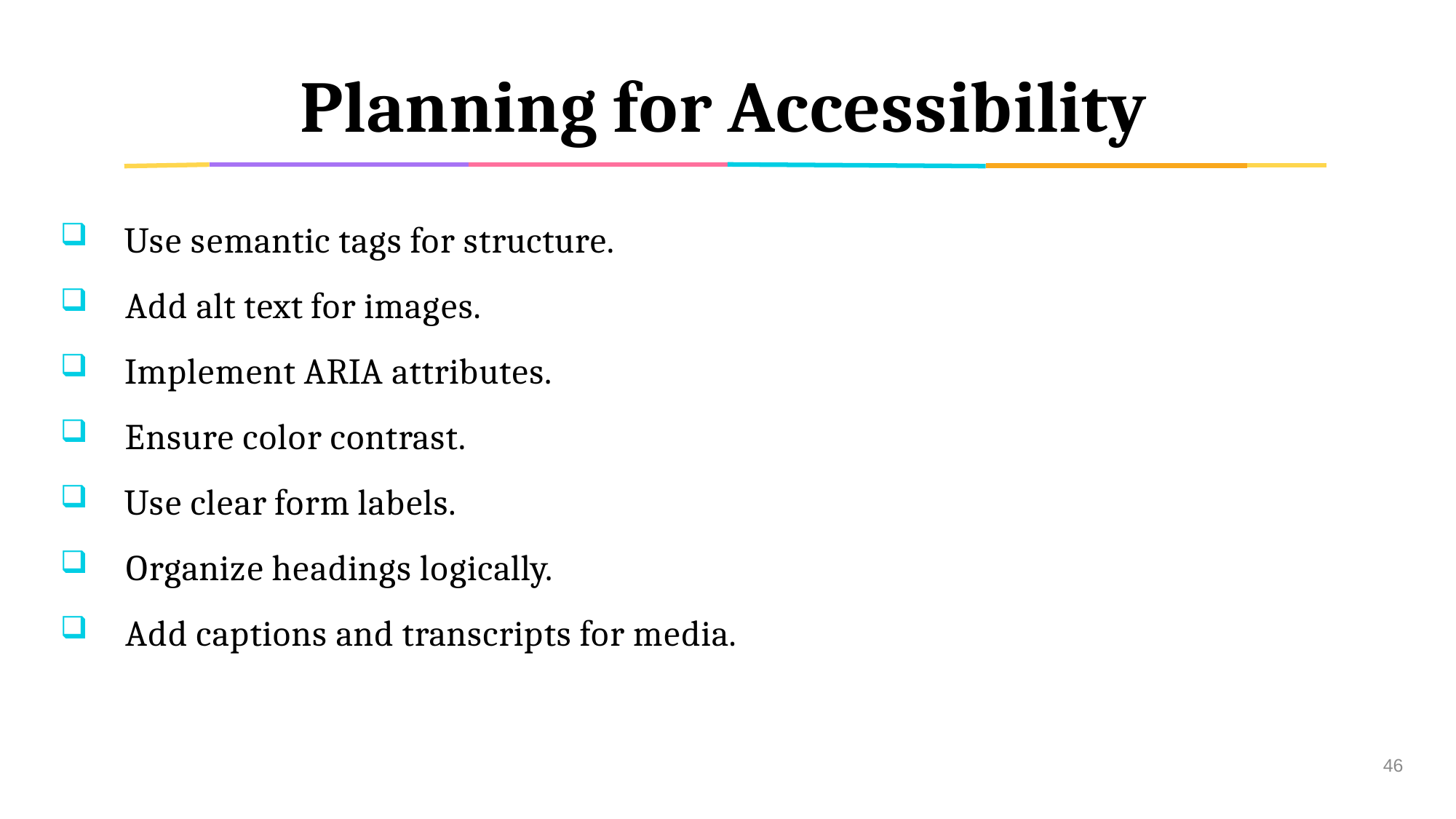

# Planning for Accessibility
Use semantic tags for structure.
Add alt text for images.
Implement ARIA attributes.
Ensure color contrast.
Use clear form labels.
Organize headings logically.
Add captions and transcripts for media.
46